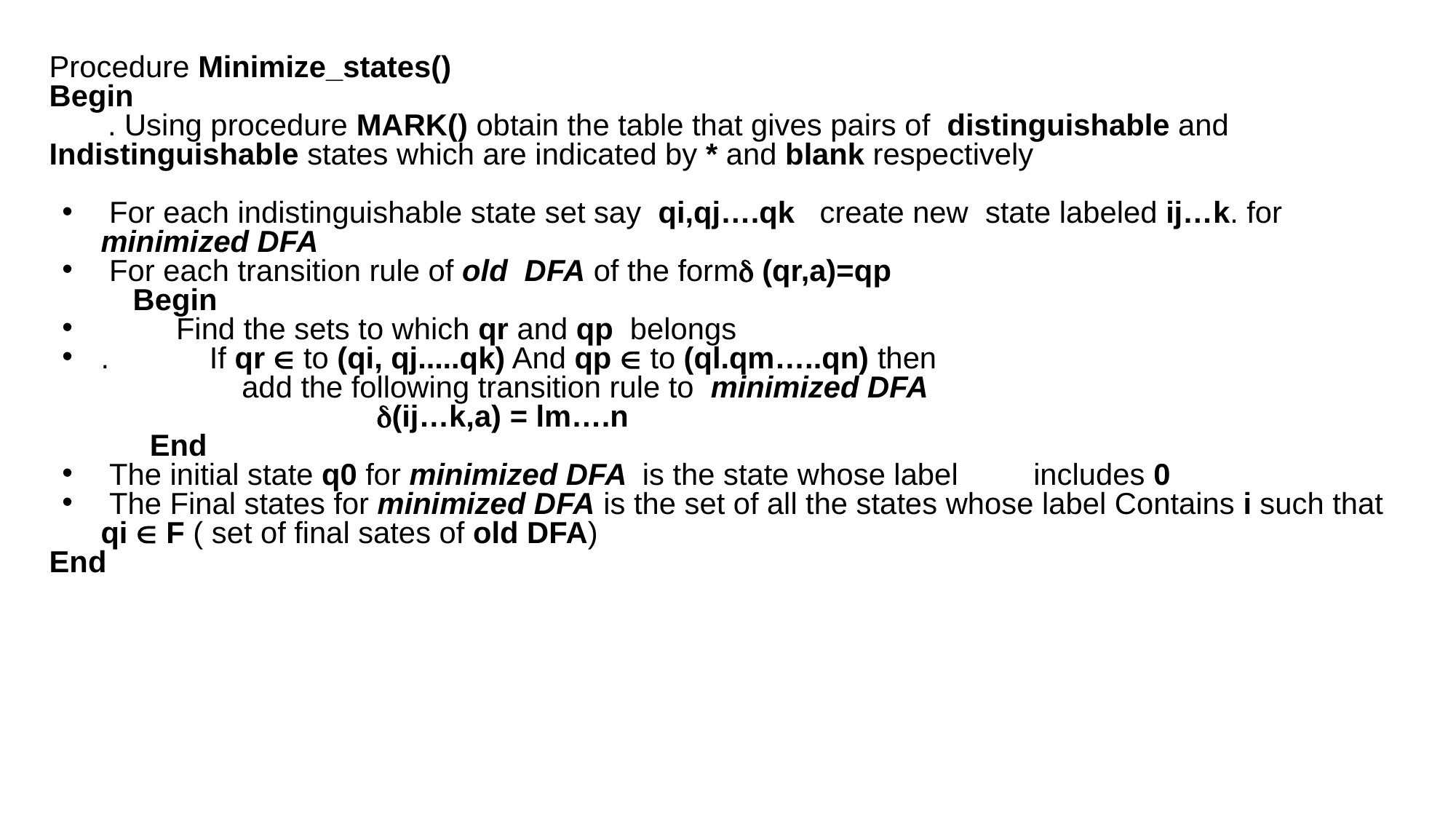

Procedure Minimize_states()
Begin
       . Using procedure MARK() obtain the table that gives pairs of  distinguishable and  Indistinguishable states which are indicated by * and blank respectively

 For each indistinguishable state set say  qi,qj….qk   create new  state labeled ij…k. for minimized DFA
 For each transition rule of old  DFA of the formδ (qr,a)=qp
          Begin
         Find the sets to which qr and qp  belongs
.            If qr ∈ to (qi, qj.....qk) And qp ∈ to (ql.qm…..qn) then
                       add the following transition rule to  minimized DFA
 			δ(ij…k,a) = lm….n
            End
 The initial state q0 for minimized DFA  is the state whose label         includes 0
 The Final states for minimized DFA is the set of all the states whose label Contains i such that  qi ∈ F ( set of final sates of old DFA)
End